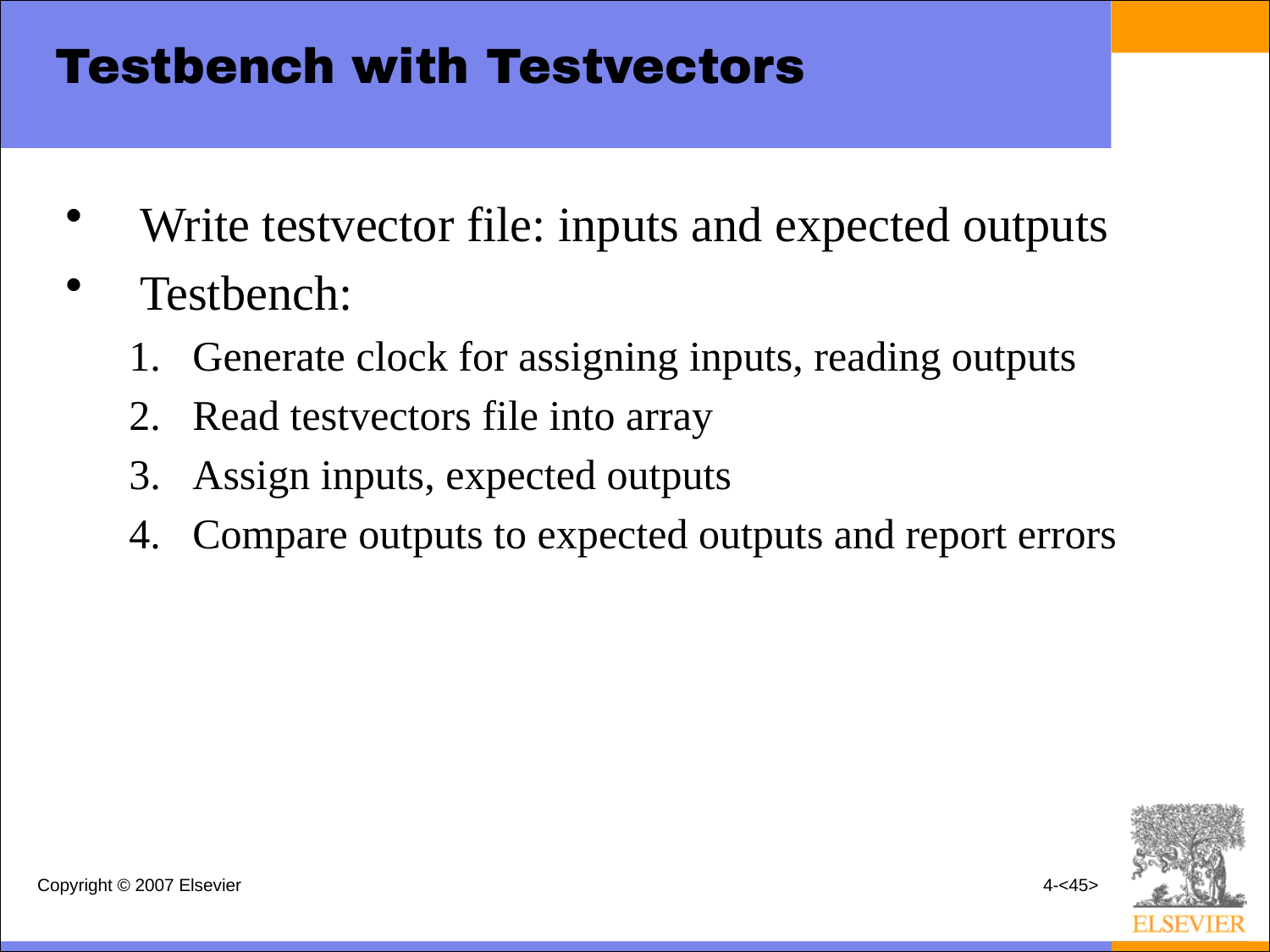

# Testbench with Testvectors

Write testvector file: inputs and expected outputs
Testbench:
Generate clock for assigning inputs, reading outputs
Read testvectors file into array
Assign inputs, expected outputs
Compare outputs to expected outputs and report errors

Copyright © 2007 Elsevier
4-<45>